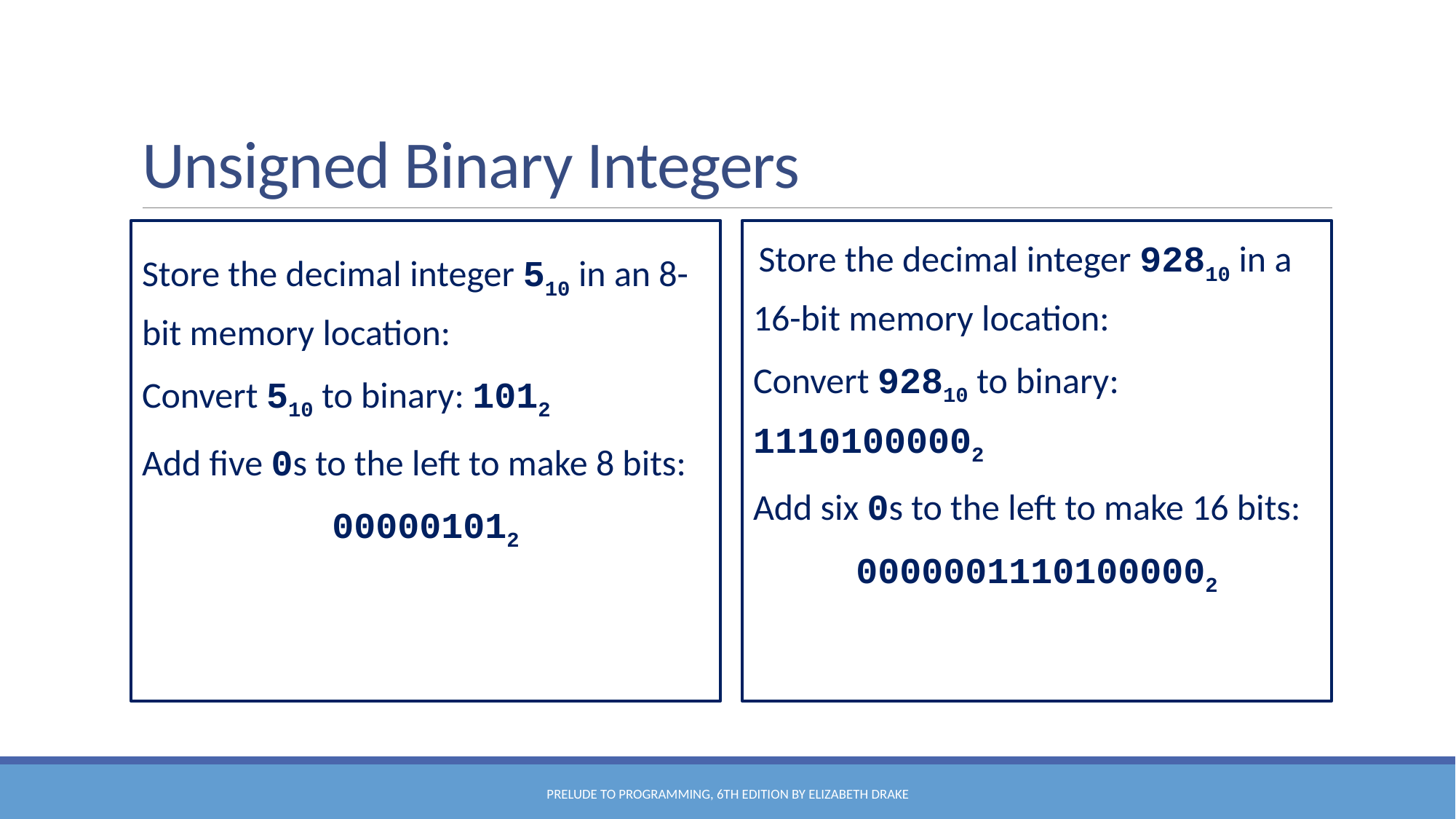

# Unsigned Binary Integers
	Store the decimal integer 510 in an 8-bit memory location:
Convert 510 to binary: 1012
Add five 0s to the left to make 8 bits:
000001012

  Store the decimal integer 92810 in a 16-bit memory location:
Convert 92810 to binary: 11101000002
Add six 0s to the left to make 16 bits:
00000011101000002

Prelude to Programming, 6th edition by Elizabeth Drake